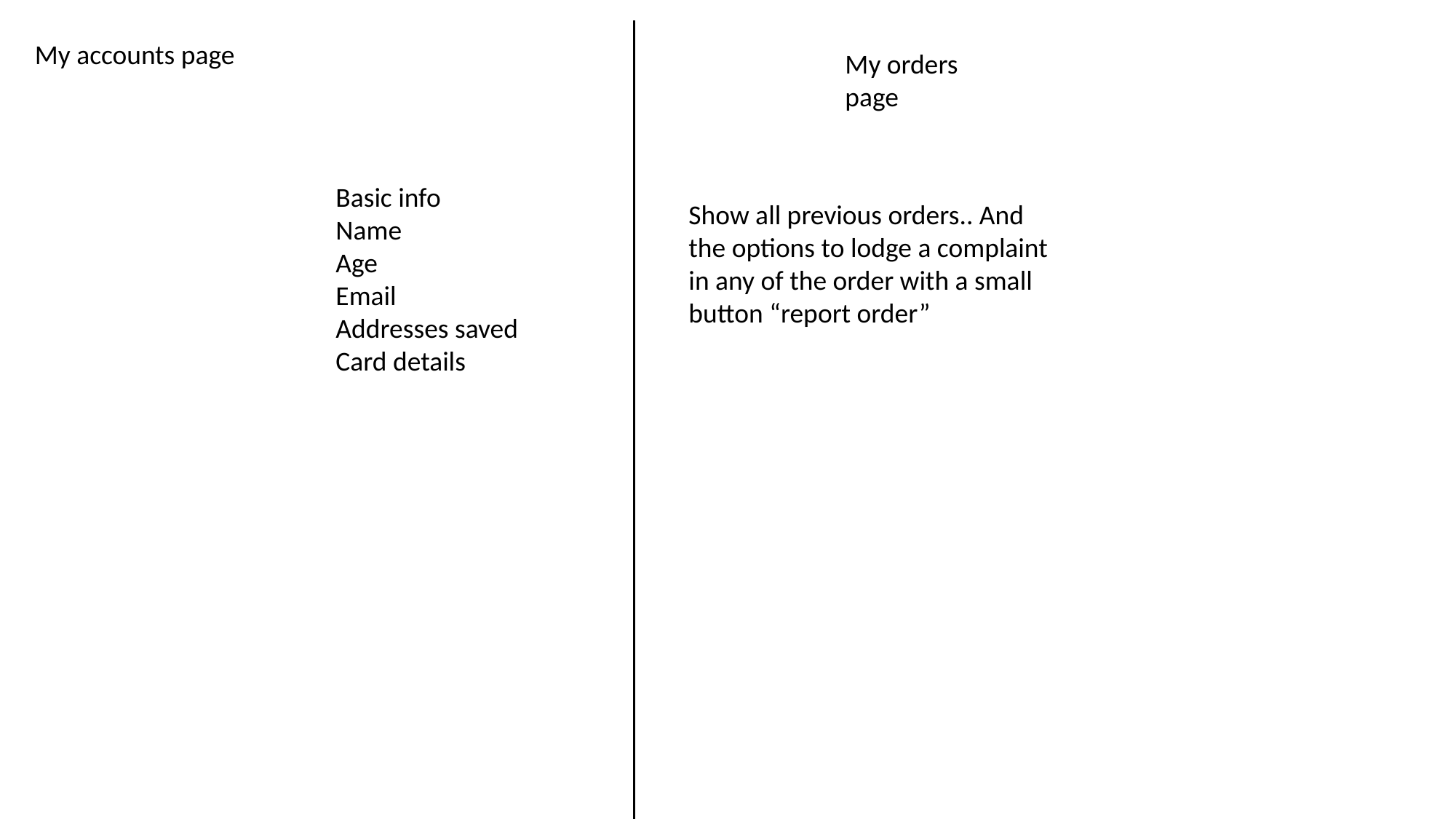

My accounts page
My orders page
Basic info
Name
Age
Email
Addresses saved
Card details

Show all previous orders.. And the options to lodge a complaint in any of the order with a small button “report order”